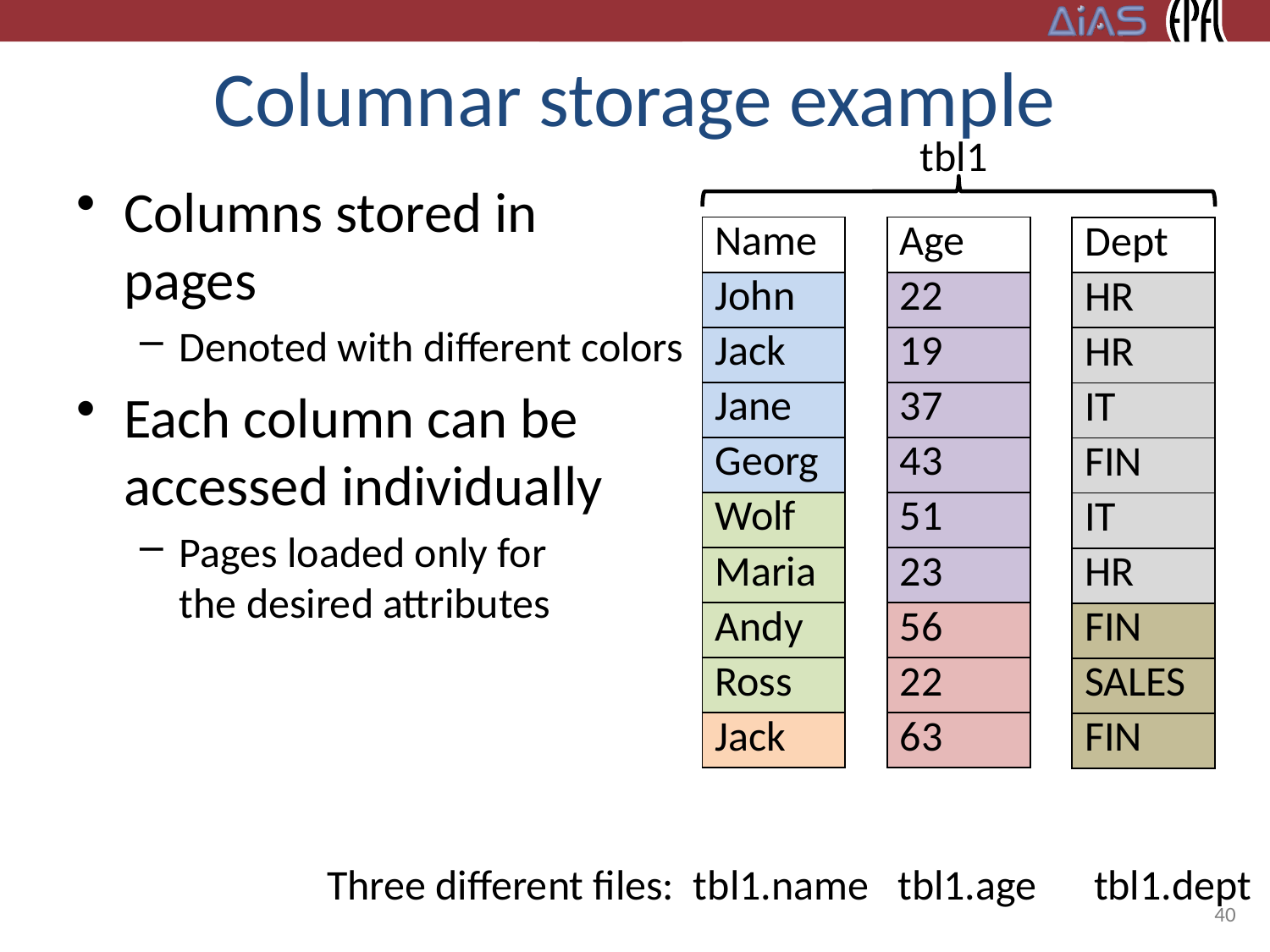

# Columnar storage example
tbl1
Columns stored in
pages
Denoted with different colors
Each column can be
accessed individually
Pages loaded only for
the desired attributes
| Name |
| --- |
| John |
| Jack |
| Jane |
| Georg |
| Wolf |
| Maria |
| Andy |
| Ross |
| Jack |
| Age |
| --- |
| 22 |
| 19 |
| 37 |
| 43 |
| 51 |
| 23 |
| 56 |
| 22 |
| 63 |
| Dept |
| --- |
| HR |
| HR |
| IT |
| FIN |
| IT |
| HR |
| FIN |
| SALES |
| FIN |
 Three different files:  tbl1.name   tbl1.age      tbl1.dept
40